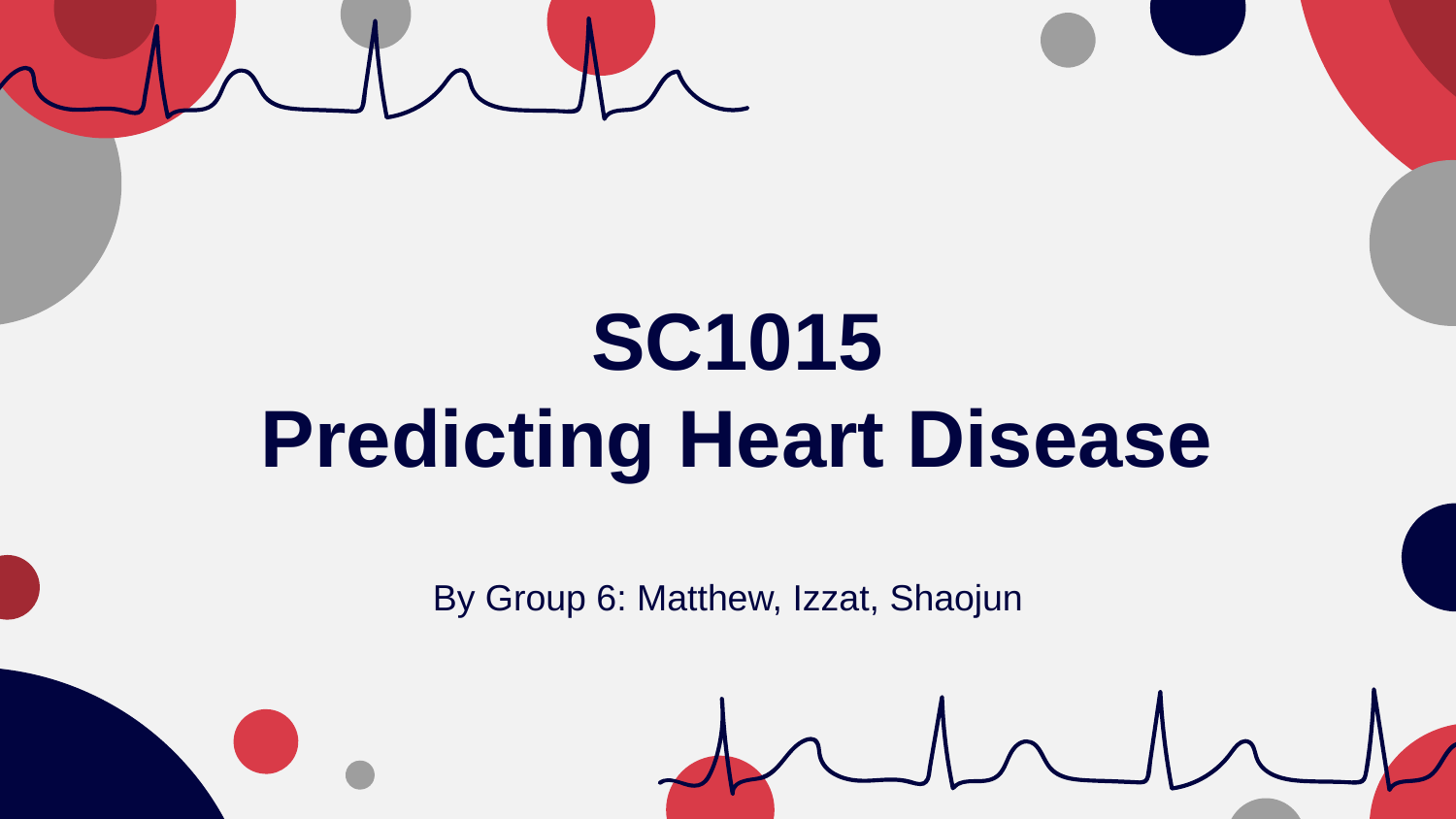

# SC1015
Predicting Heart Disease
By Group 6: Matthew, Izzat, Shaojun